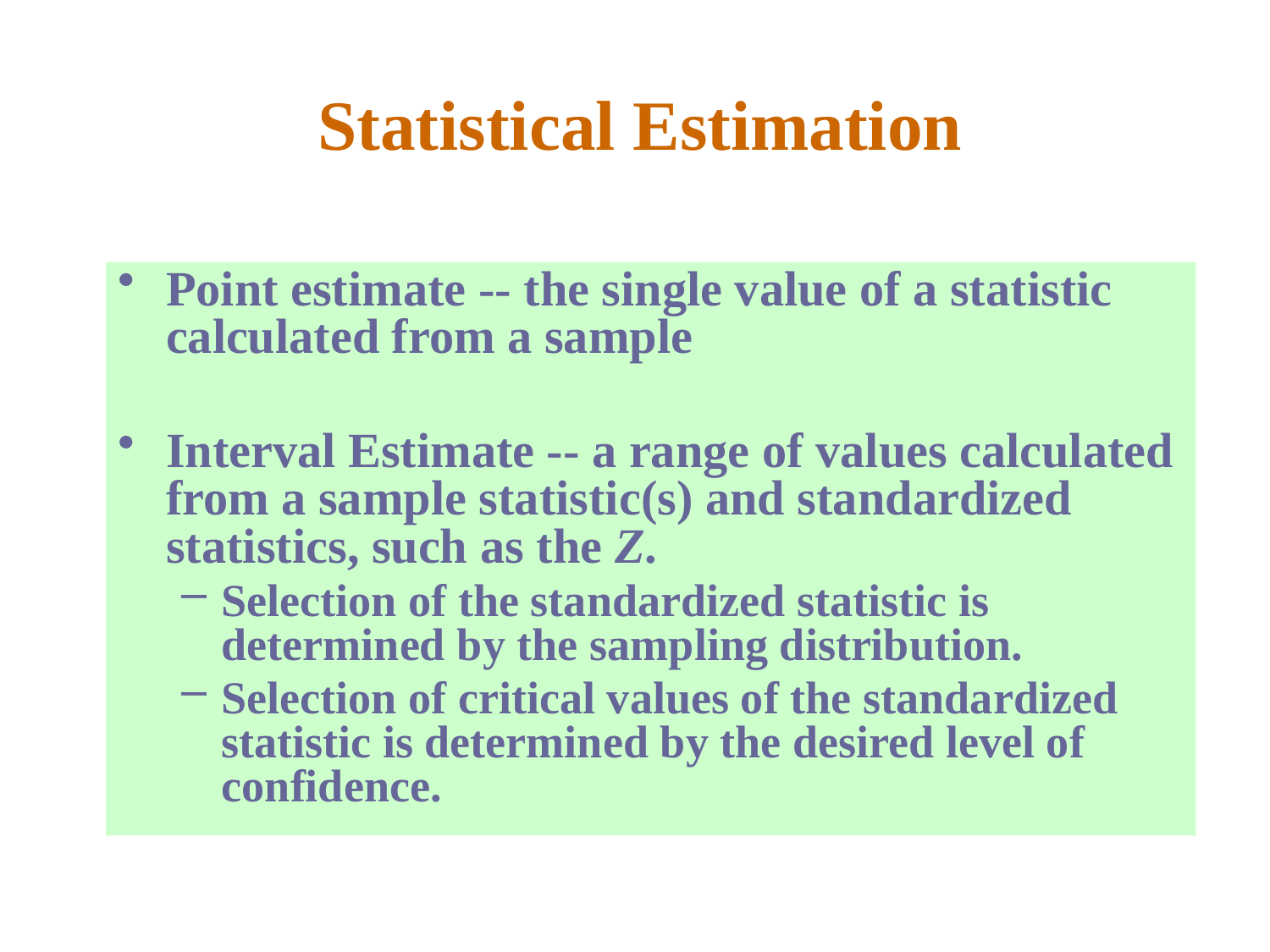

# Statistical Estimation
Point estimate -- the single value of a statistic calculated from a sample

Interval Estimate -- a range of values calculated from a sample statistic(s) and standardized statistics, such as the Z.
Selection of the standardized statistic is determined by the sampling distribution.
Selection of critical values of the standardized statistic is determined by the desired level of confidence.